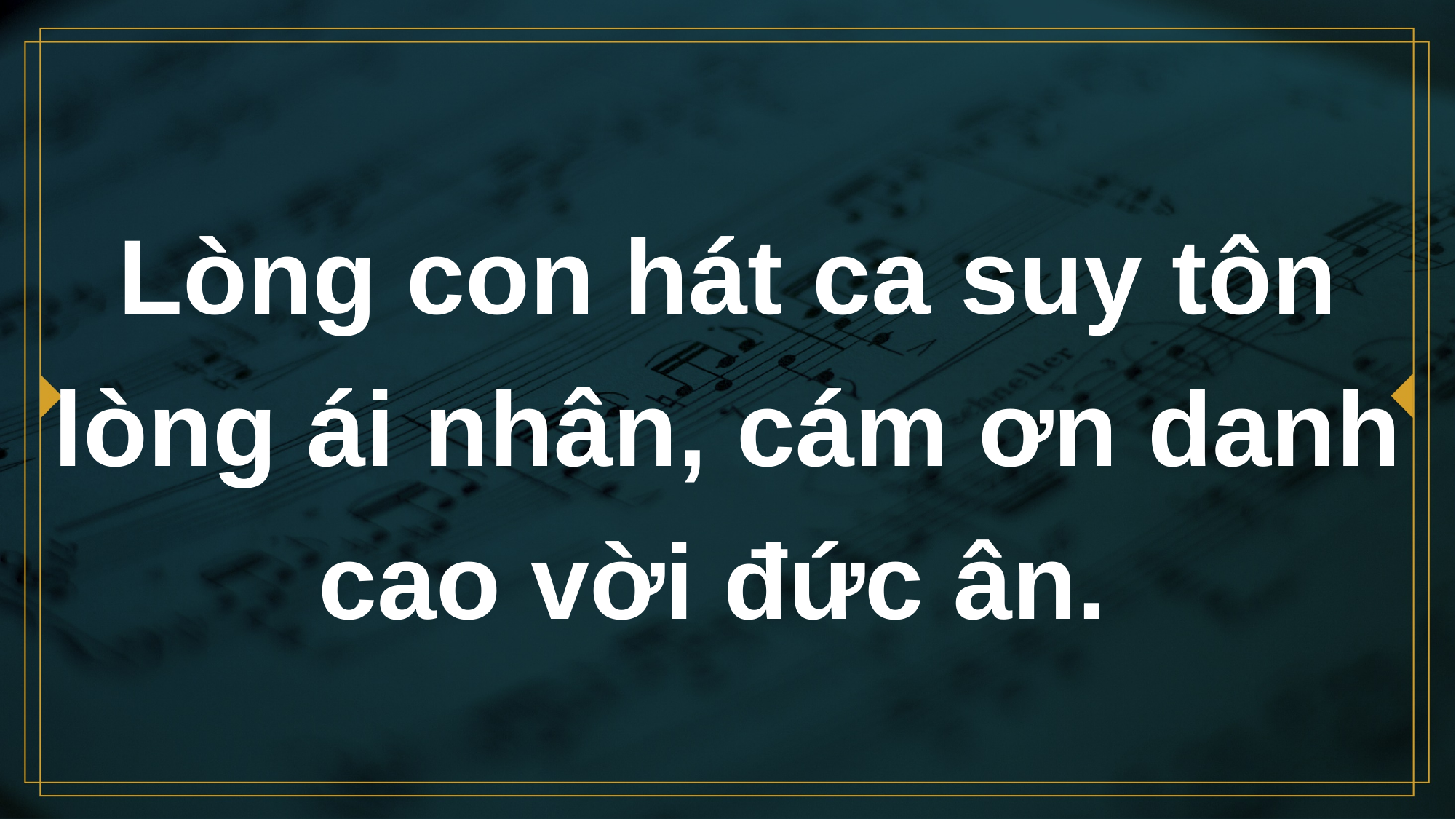

# Lòng con hát ca suy tôn lòng ái nhân, cám ơn danh cao vời đức ân.